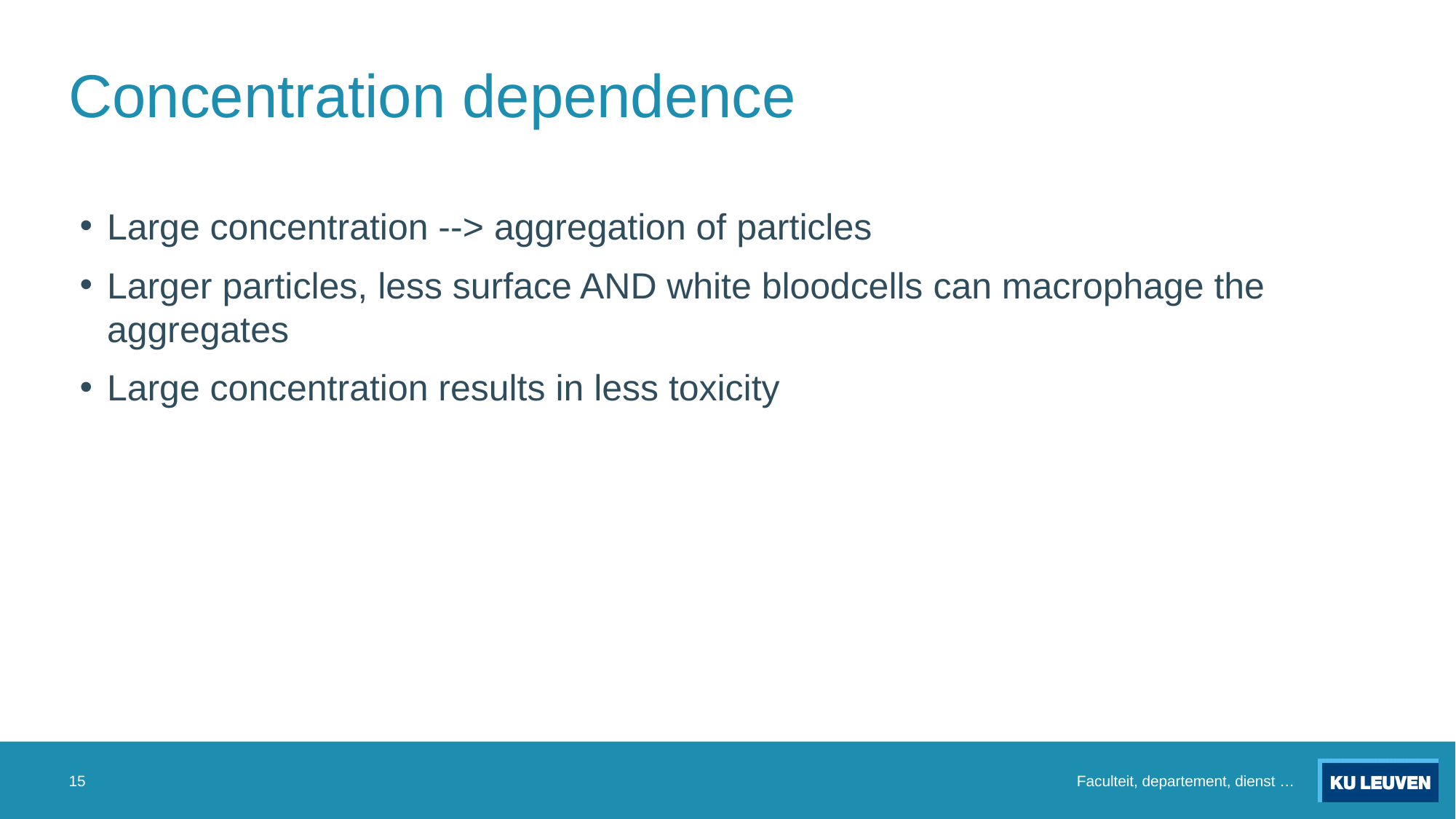

# Concentration dependence
Large concentration --> aggregation of particles
Larger particles, less surface AND white bloodcells can macrophage the aggregates
Large concentration results in less toxicity

15
Faculteit, departement, dienst …